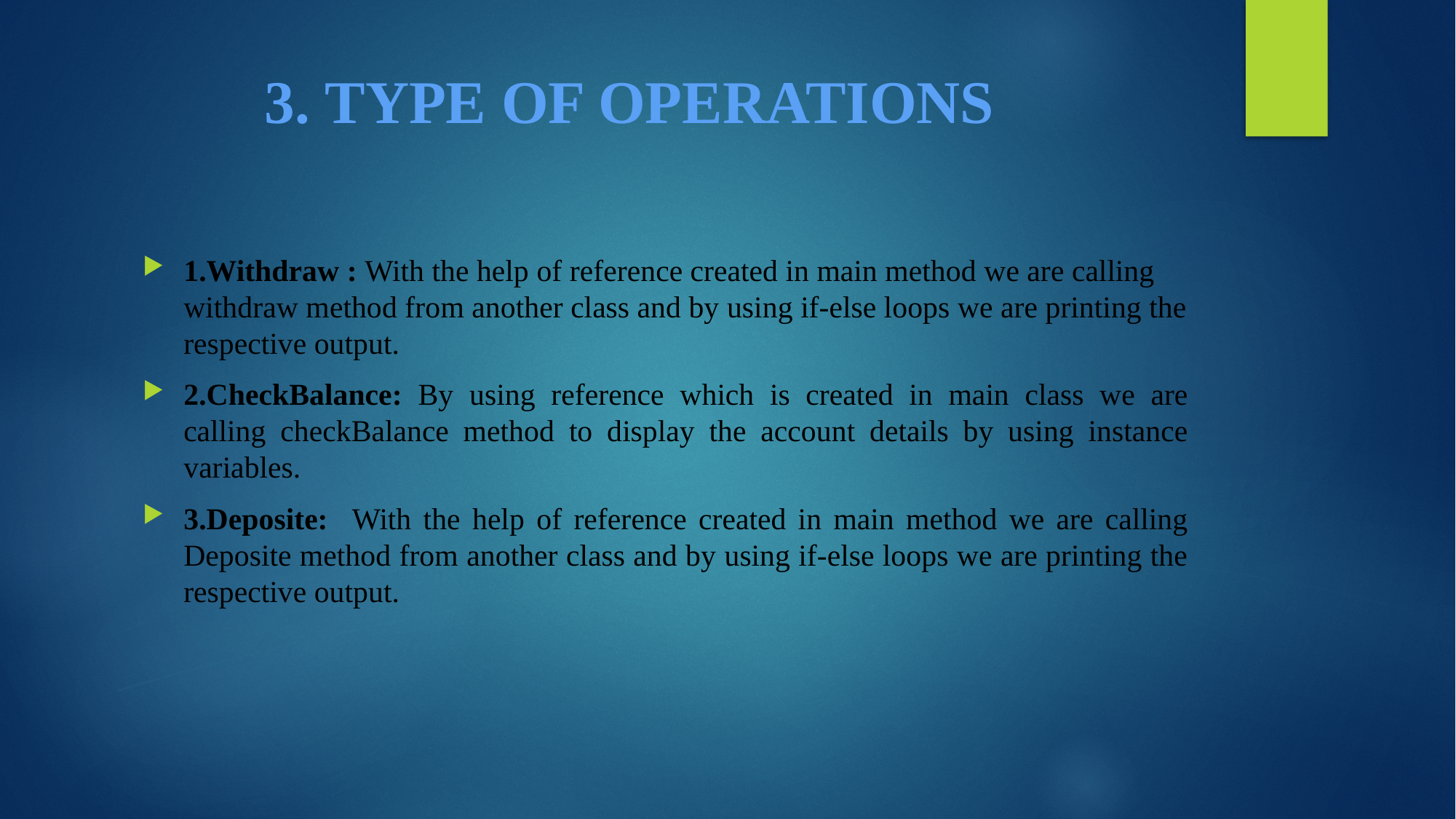

# 3. TYPE OF OPERATIONS
1.Withdraw : With the help of reference created in main method we are calling withdraw method from another class and by using if-else loops we are printing the respective output.
2.CheckBalance: By using reference which is created in main class we are calling checkBalance method to display the account details by using instance variables.
3.Deposite:  With the help of reference created in main method we are calling Deposite method from another class and by using if-else loops we are printing the respective output.